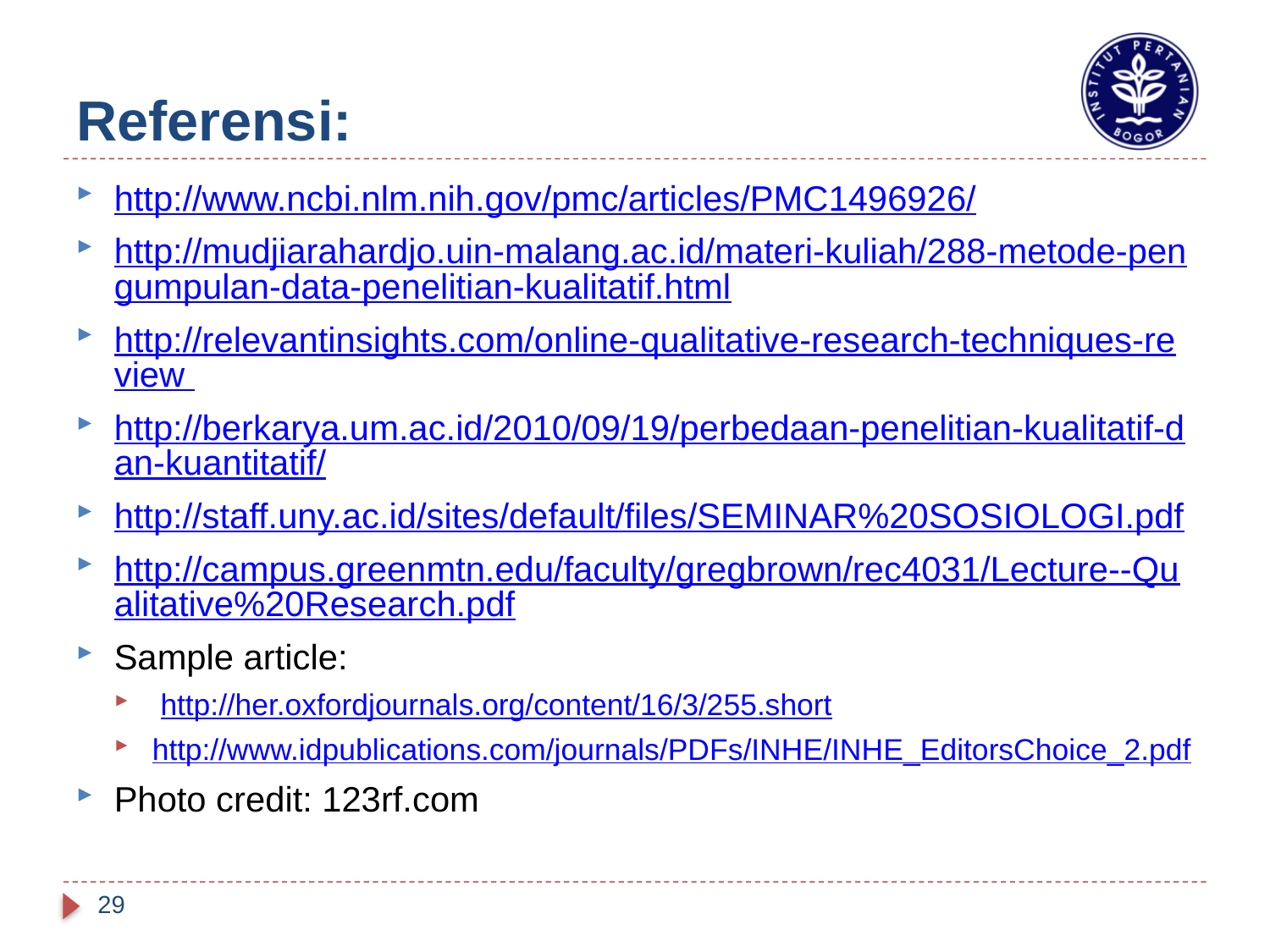

# Referensi:
http://www.ncbi.nlm.nih.gov/pmc/articles/PMC1496926/
http://mudjiarahardjo.uin-malang.ac.id/materi-kuliah/288-metode-pengumpulan-data-penelitian-kualitatif.html
http://relevantinsights.com/online-qualitative-research-techniques-review
http://berkarya.um.ac.id/2010/09/19/perbedaan-penelitian-kualitatif-dan-kuantitatif/
http://staff.uny.ac.id/sites/default/files/SEMINAR%20SOSIOLOGI.pdf
http://campus.greenmtn.edu/faculty/gregbrown/rec4031/Lecture--Qualitative%20Research.pdf
Sample article:
 http://her.oxfordjournals.org/content/16/3/255.short
http://www.idpublications.com/journals/PDFs/INHE/INHE_EditorsChoice_2.pdf
Photo credit: 123rf.com
29